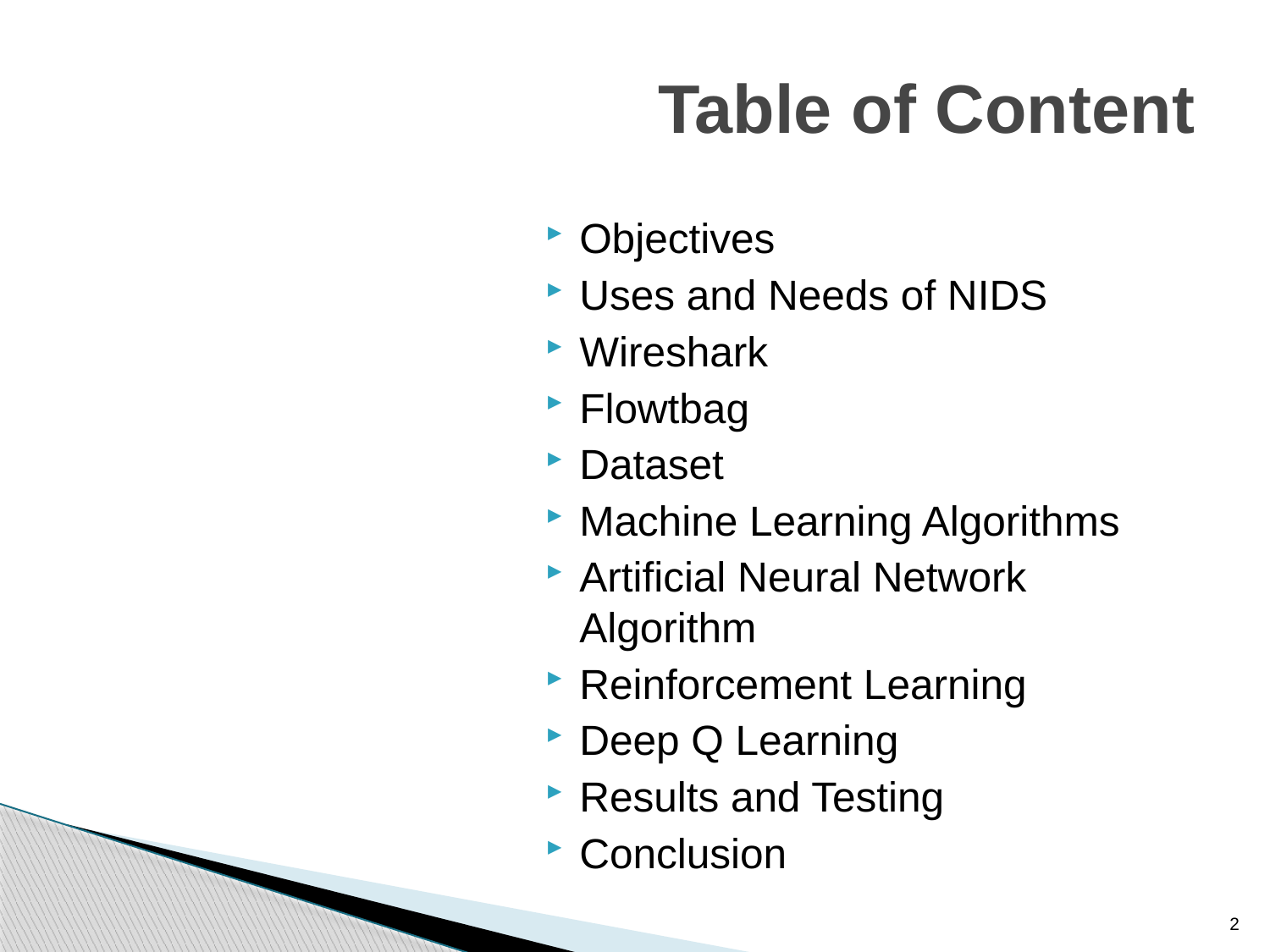

# Table of Content
Objectives
Uses and Needs of NIDS
Wireshark
Flowtbag
Dataset
Machine Learning Algorithms
Artificial Neural Network Algorithm
Reinforcement Learning
Deep Q Learning
Results and Testing
Conclusion
2